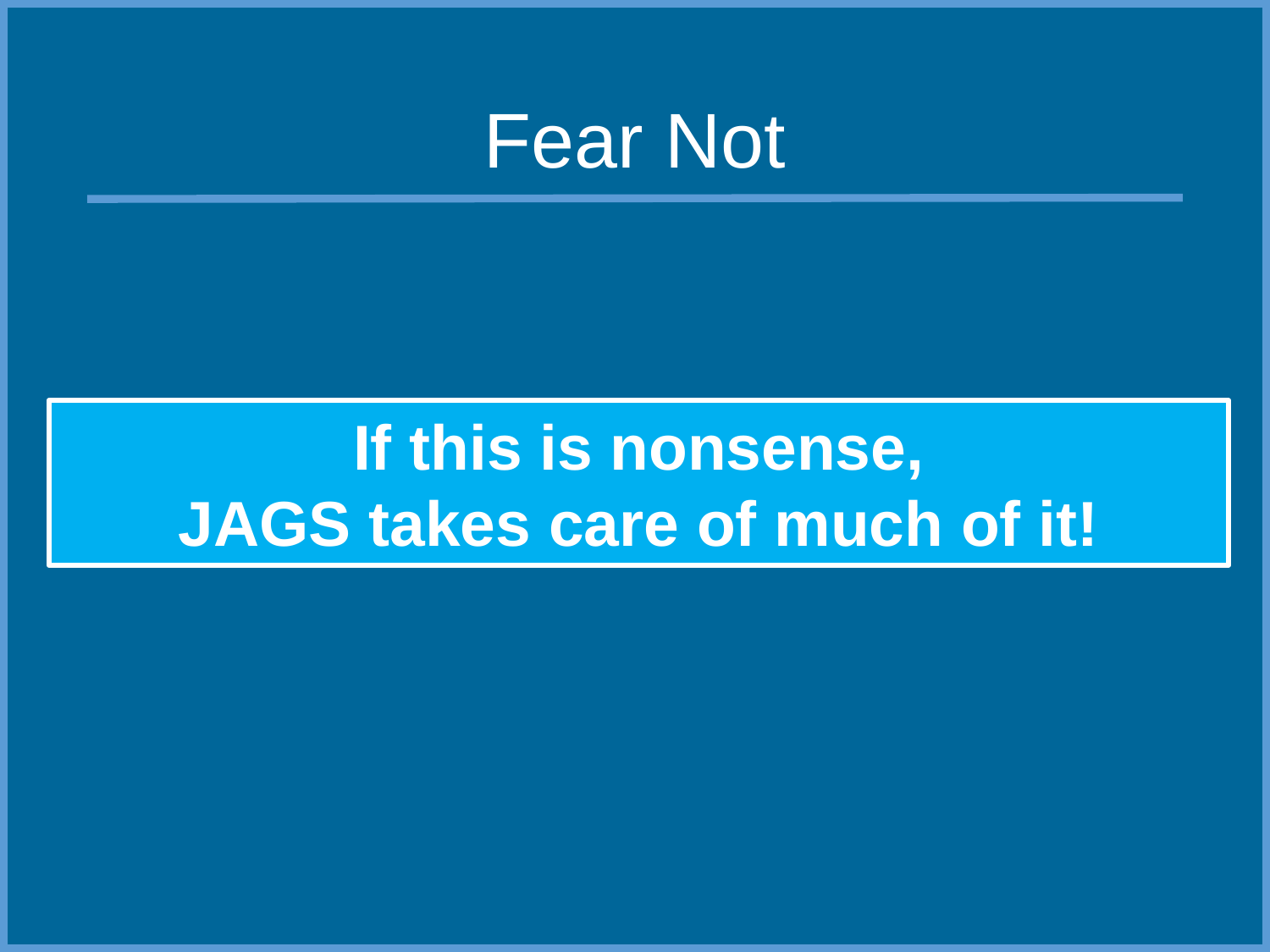

# Fear Not
If this is nonsense,
JAGS takes care of much of it!